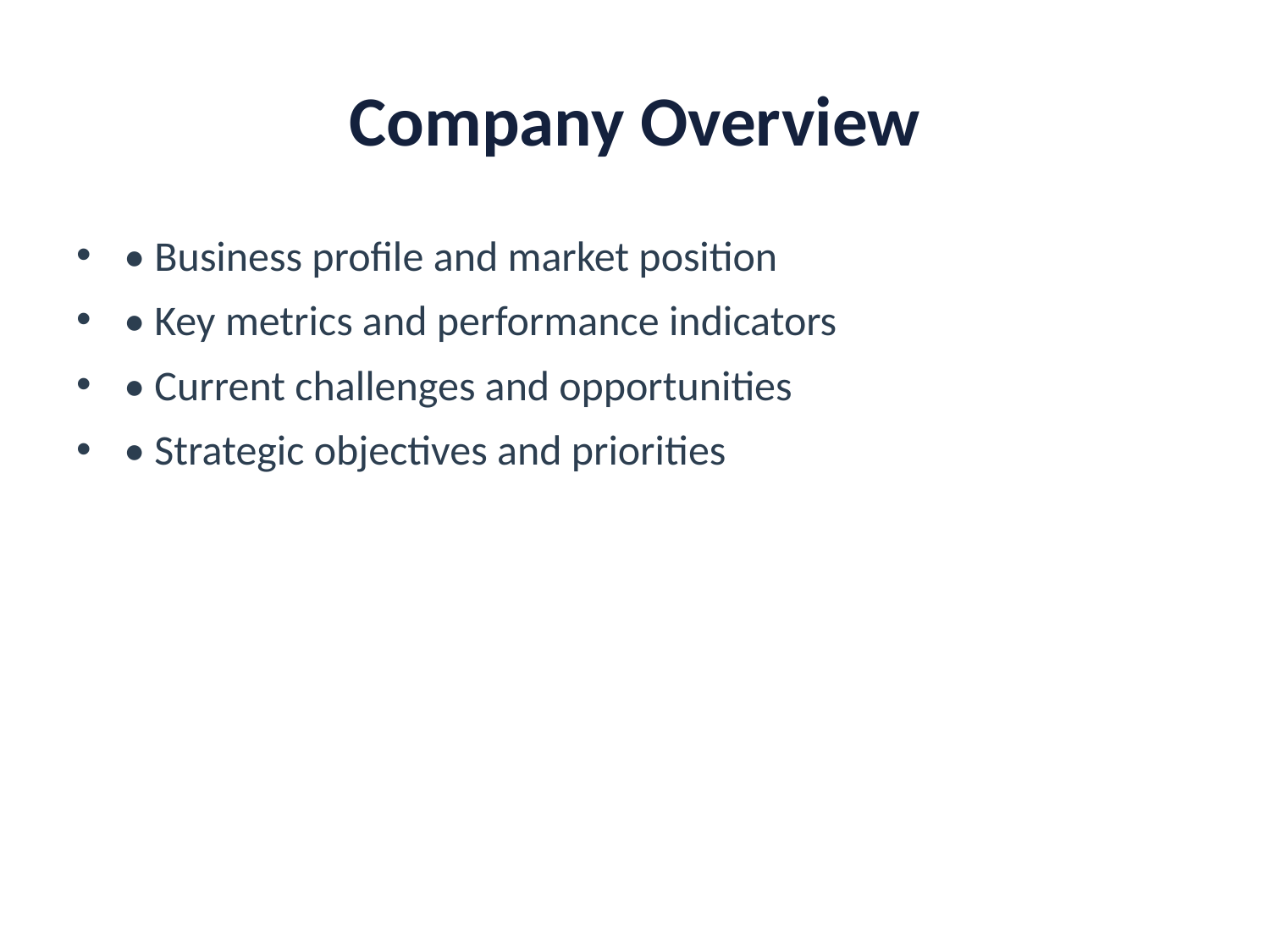

# Company Overview
• Business profile and market position
• Key metrics and performance indicators
• Current challenges and opportunities
• Strategic objectives and priorities